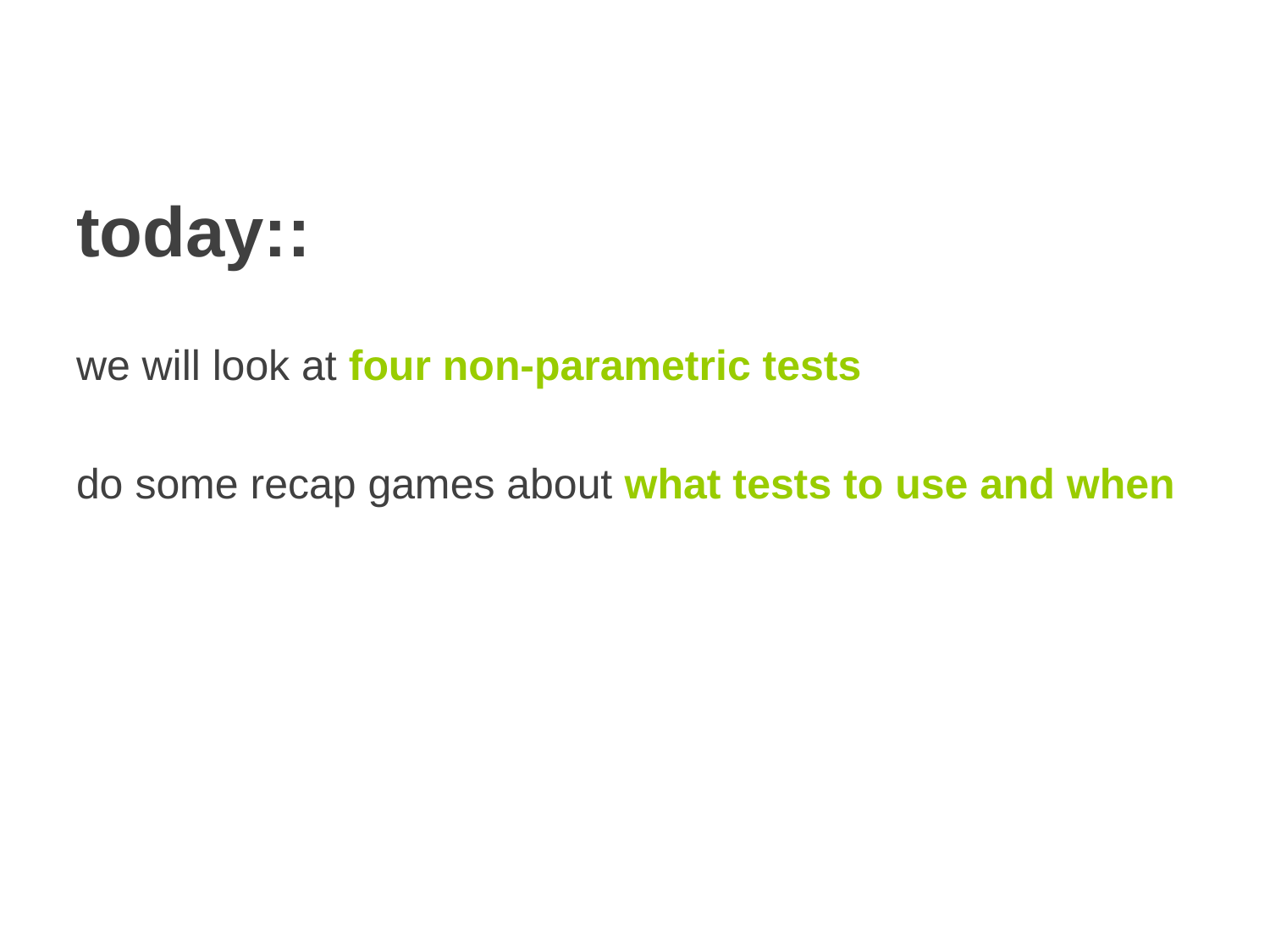

today::

we will look at four non-parametric tests

do some recap games about what tests to use and when